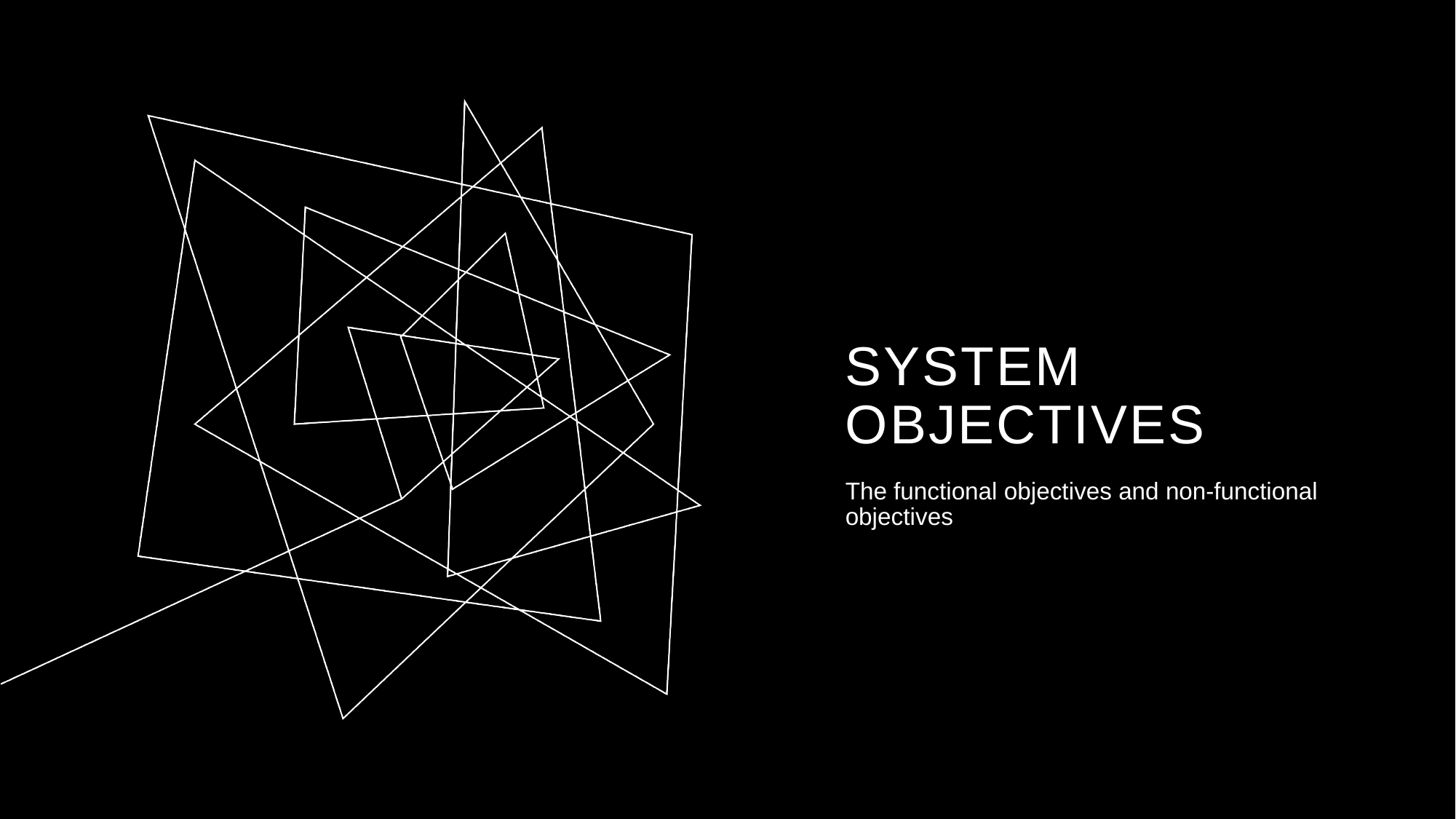

# System objectives
The functional objectives and non-functional objectives